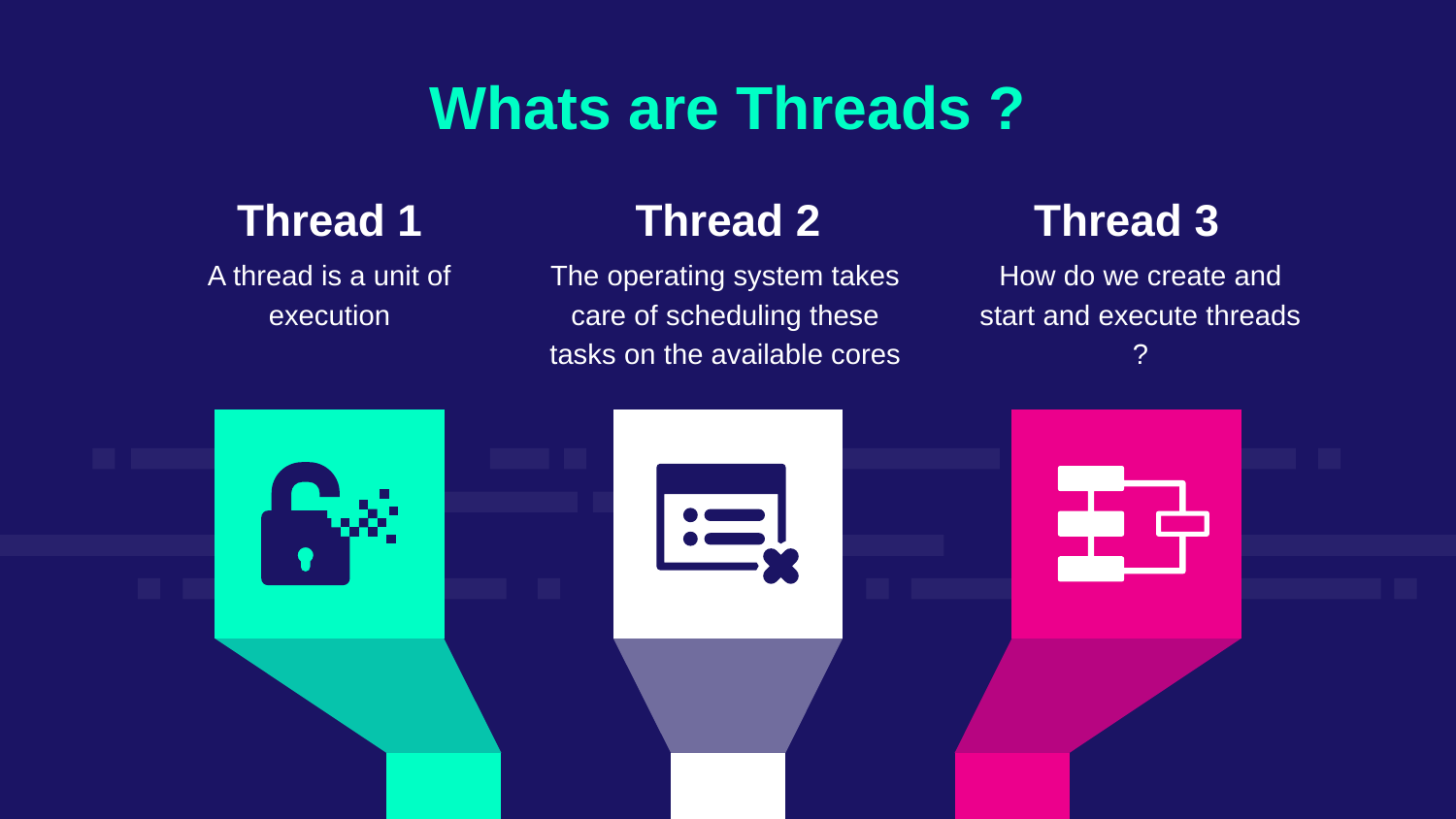

Whats are Threads ?
Thread 1
Thread 2
Thread 3
A thread is a unit of execution

The operating system takes care of scheduling these tasks on the available cores

How do we create and start and execute threads ?